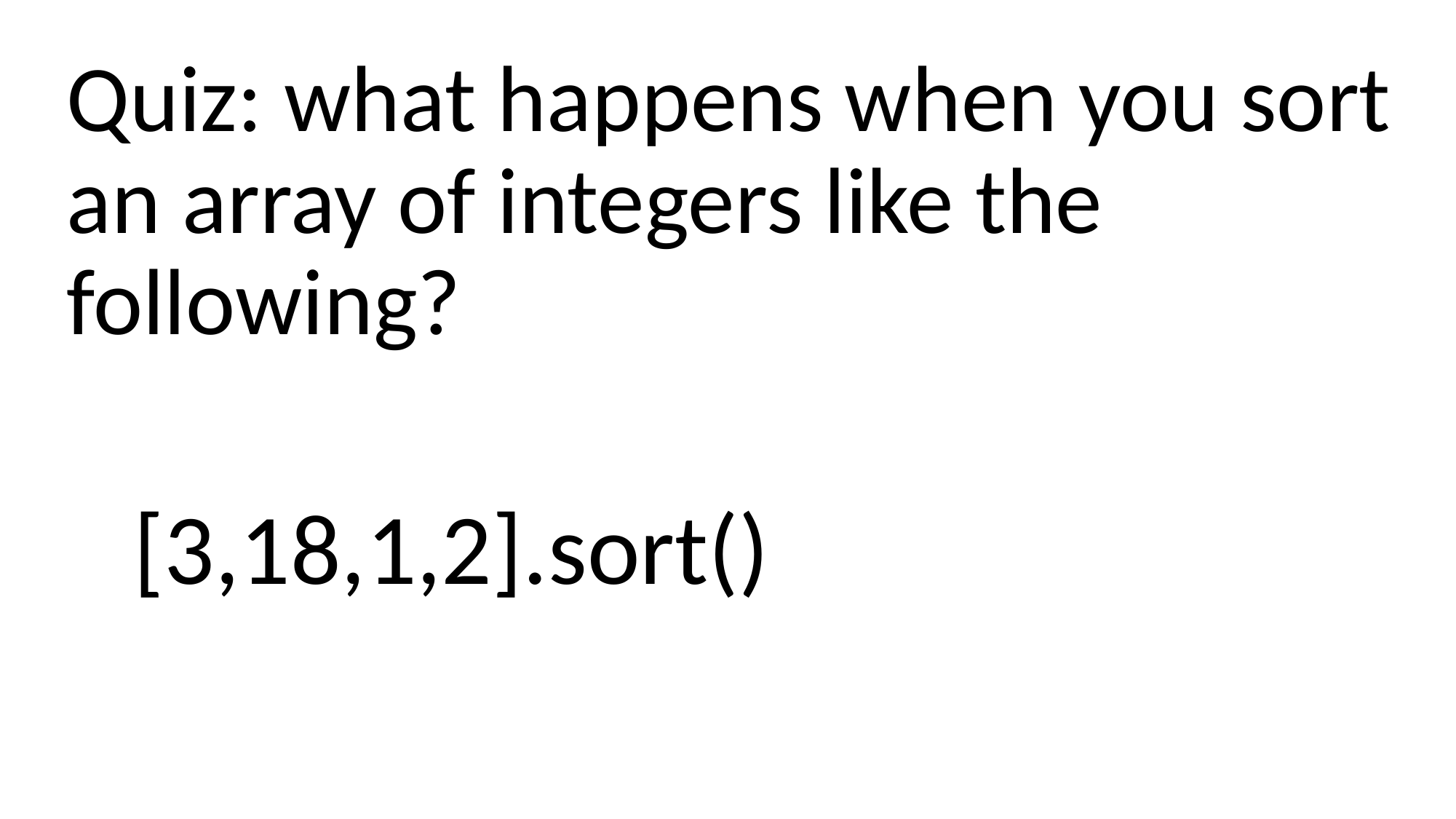

# Quiz: what happens when you sort an array of integers like the following?
 [3,18,1,2].sort()